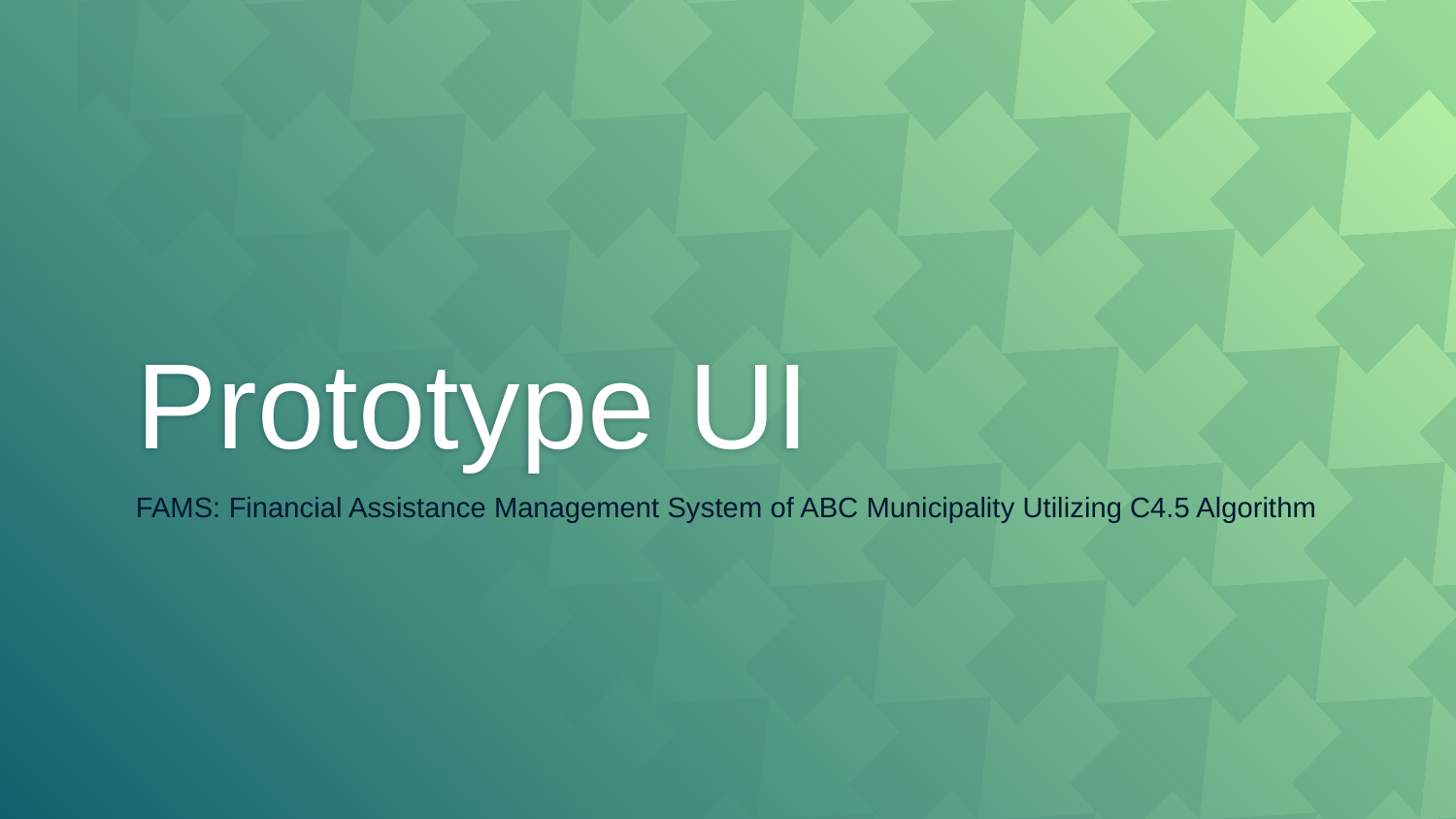

# Prototype UI
FAMS: Financial Assistance Management System of ABC Municipality Utilizing C4.5 Algorithm